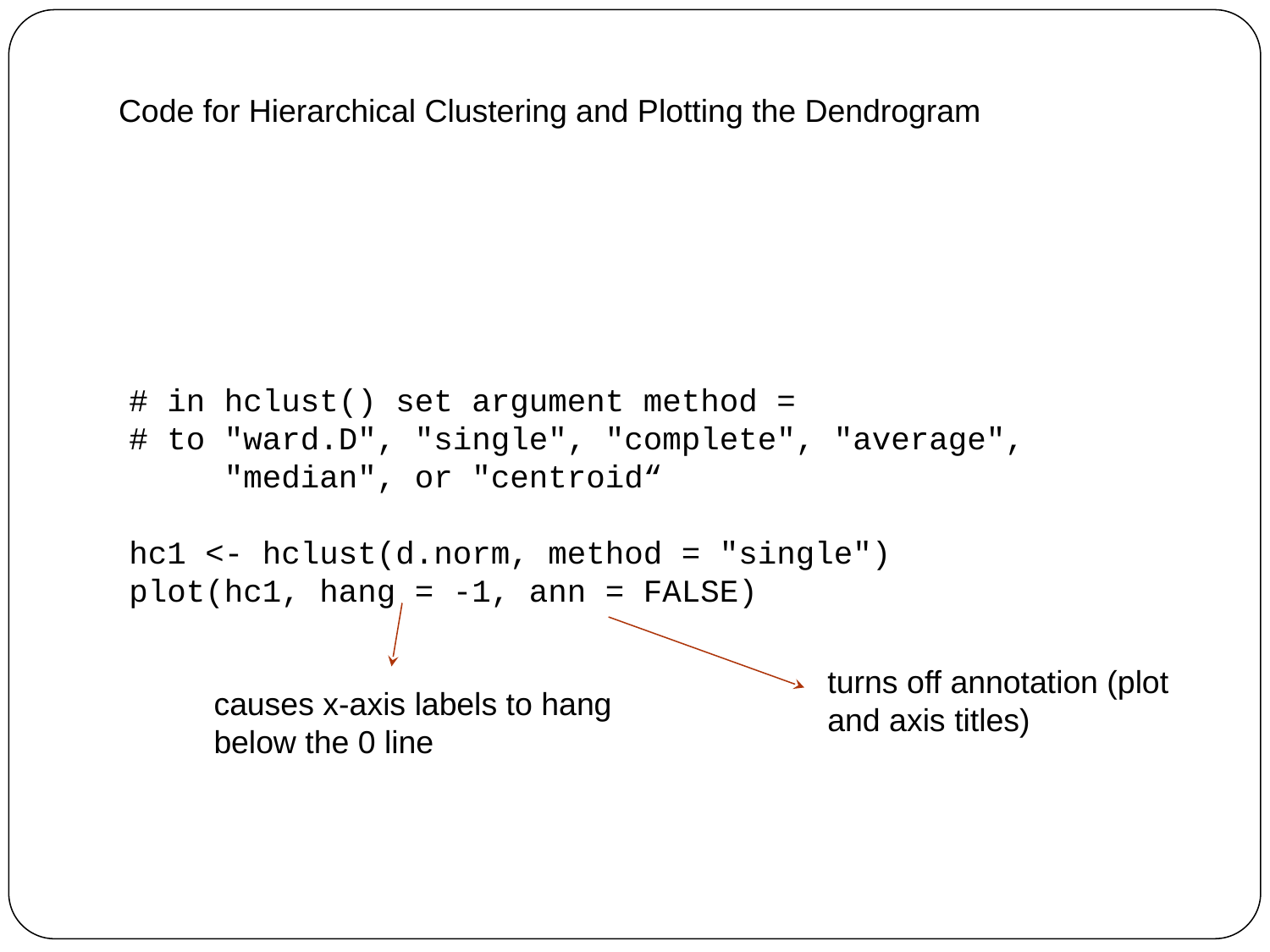

Code for Hierarchical Clustering and Plotting the Dendrogram
# in hclust() set argument method =
# to "ward.D", "single", "complete", "average",
     "median", or "centroid“

hc1 <- hclust(d.norm, method = "single")
plot(hc1, hang = -1, ann = FALSE)
turns off annotation (plot and axis titles)
causes x-axis labels to hang below the 0 line